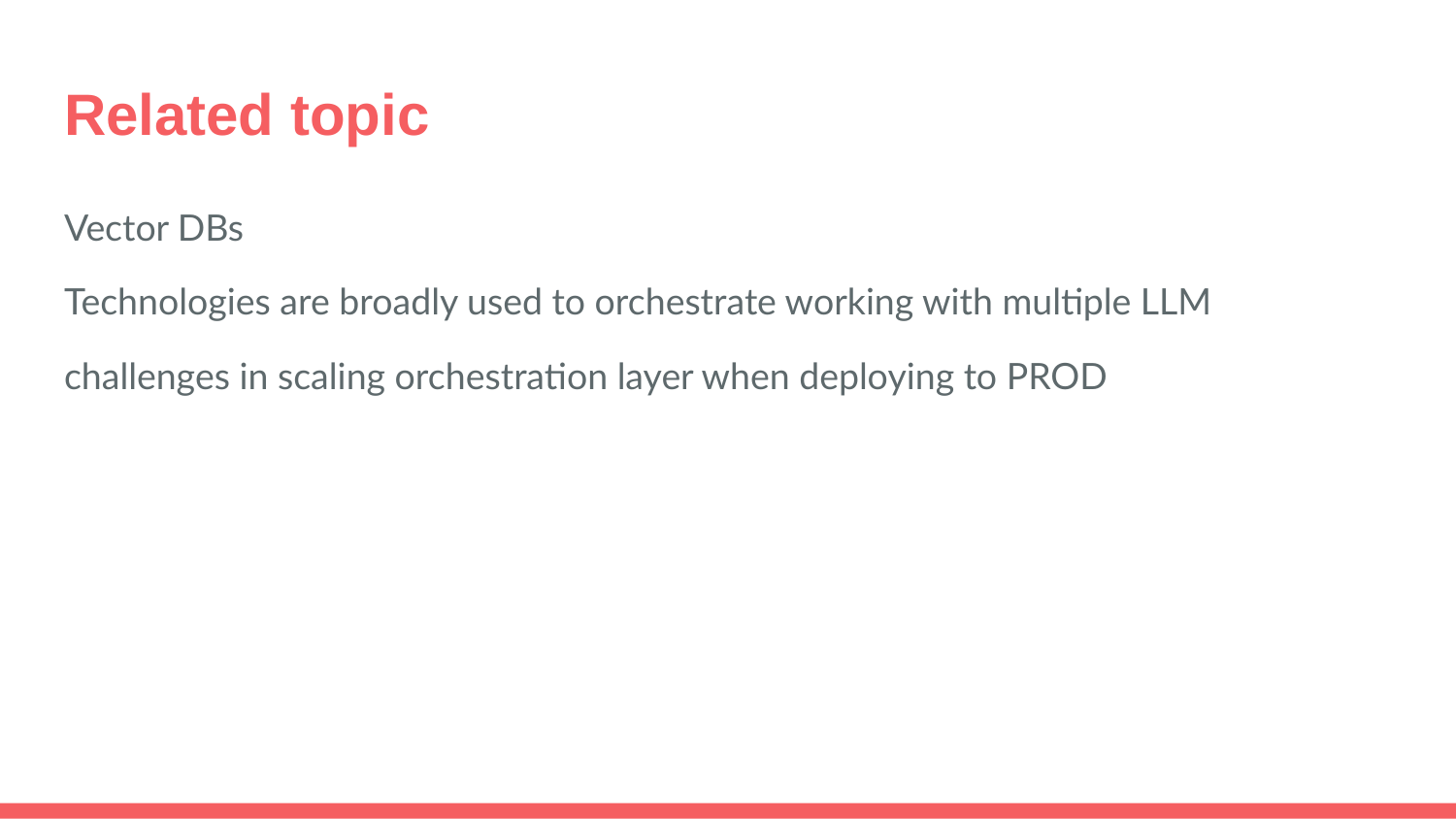

# Related topic
Vector DBs
Technologies are broadly used to orchestrate working with multiple LLM
challenges in scaling orchestration layer when deploying to PROD